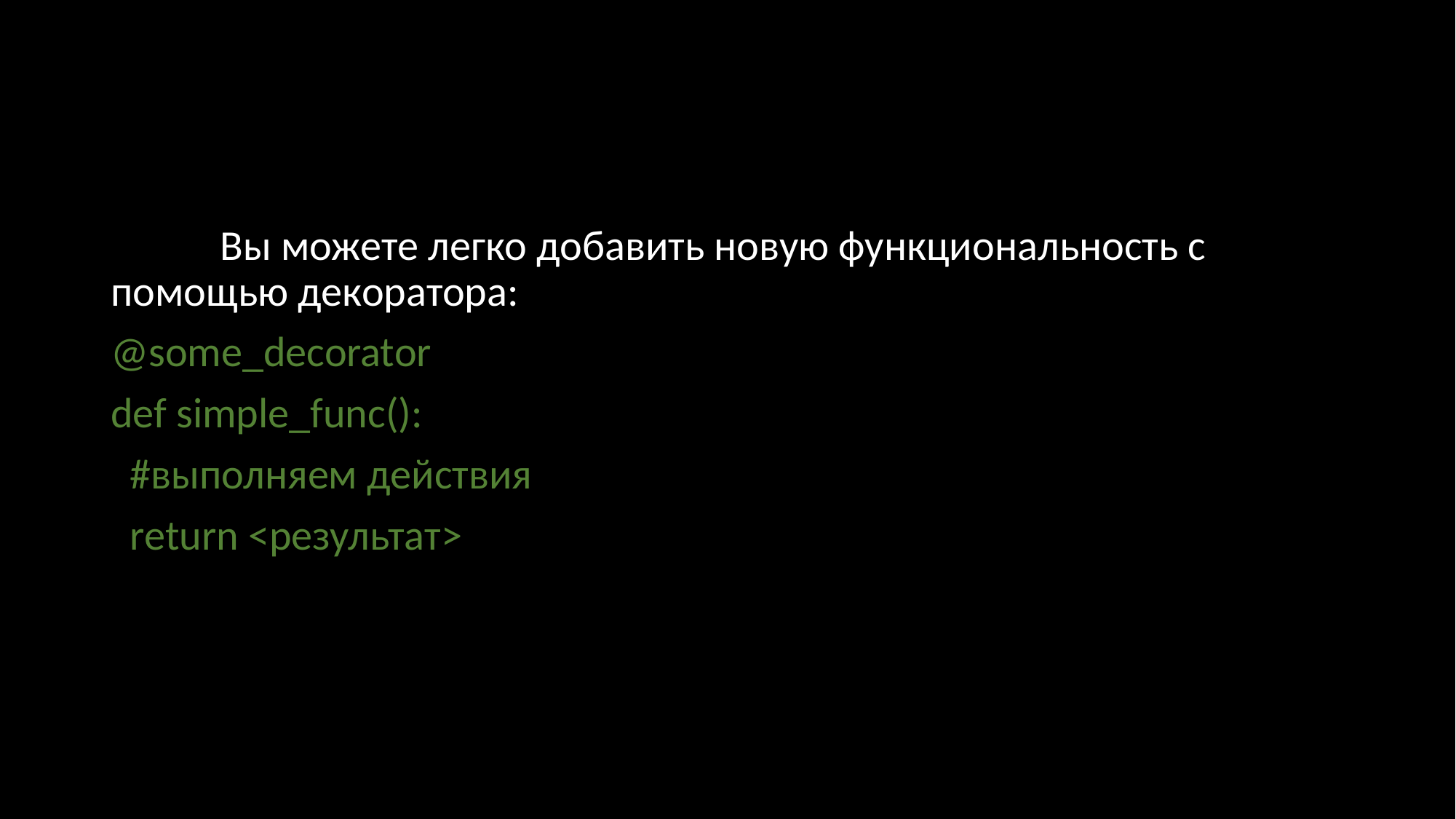

Вы можете легко добавить новую функциональность с помощью декоратора:
@some_decorator
def simple_func():
  #выполняем действия
  return <результат>